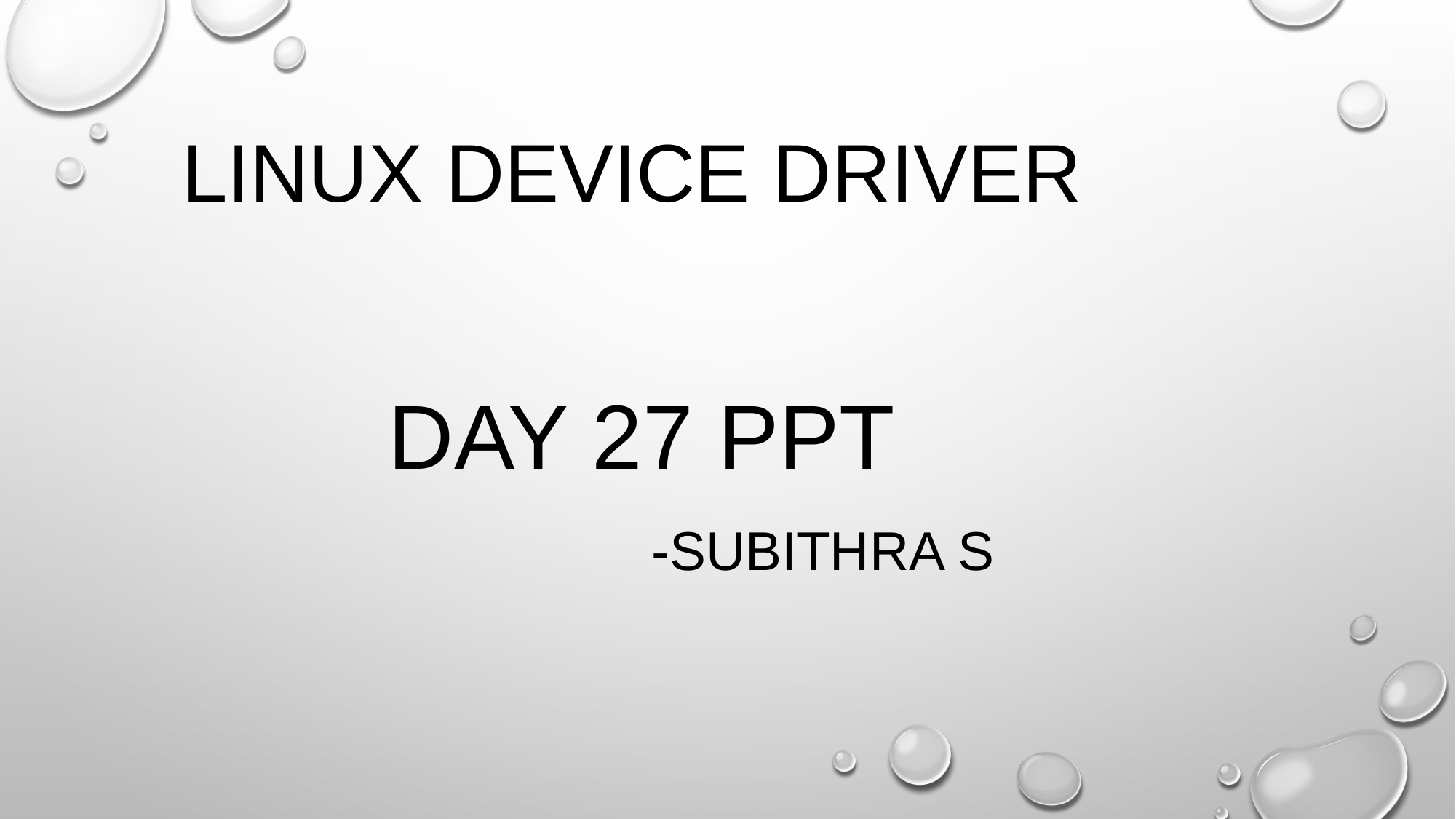

# Linux device driver
Day 27 PPT
                        -SUBITHRA s